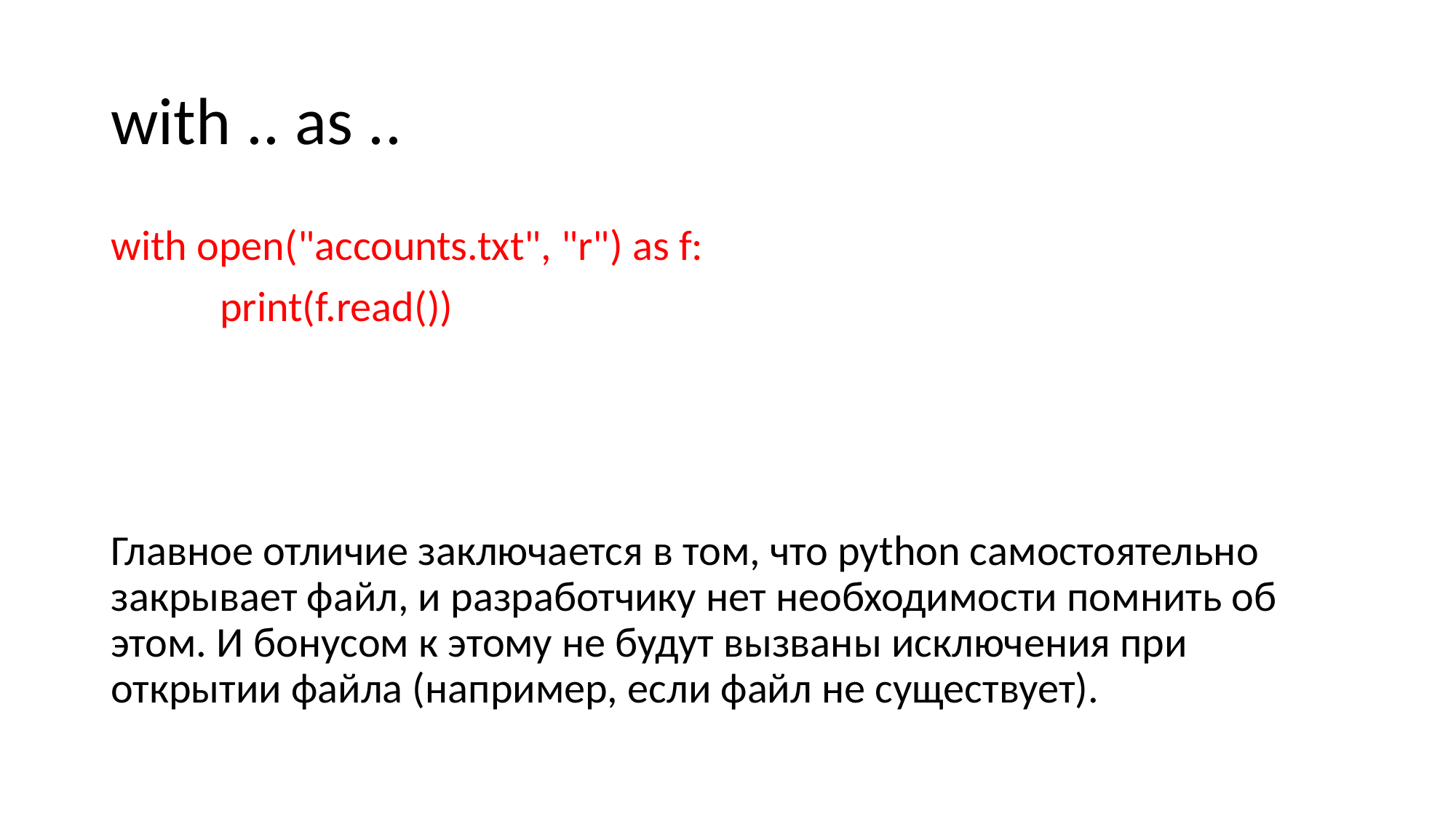

# with .. as ..
with open("accounts.txt", "r") as f:
	print(f.read())

Главное отличие заключается в том, что python самостоятельно закрывает файл, и разработчику нет необходимости помнить об этом. И бонусом к этому не будут вызваны исключения при открытии файла (например, если файл не существует).